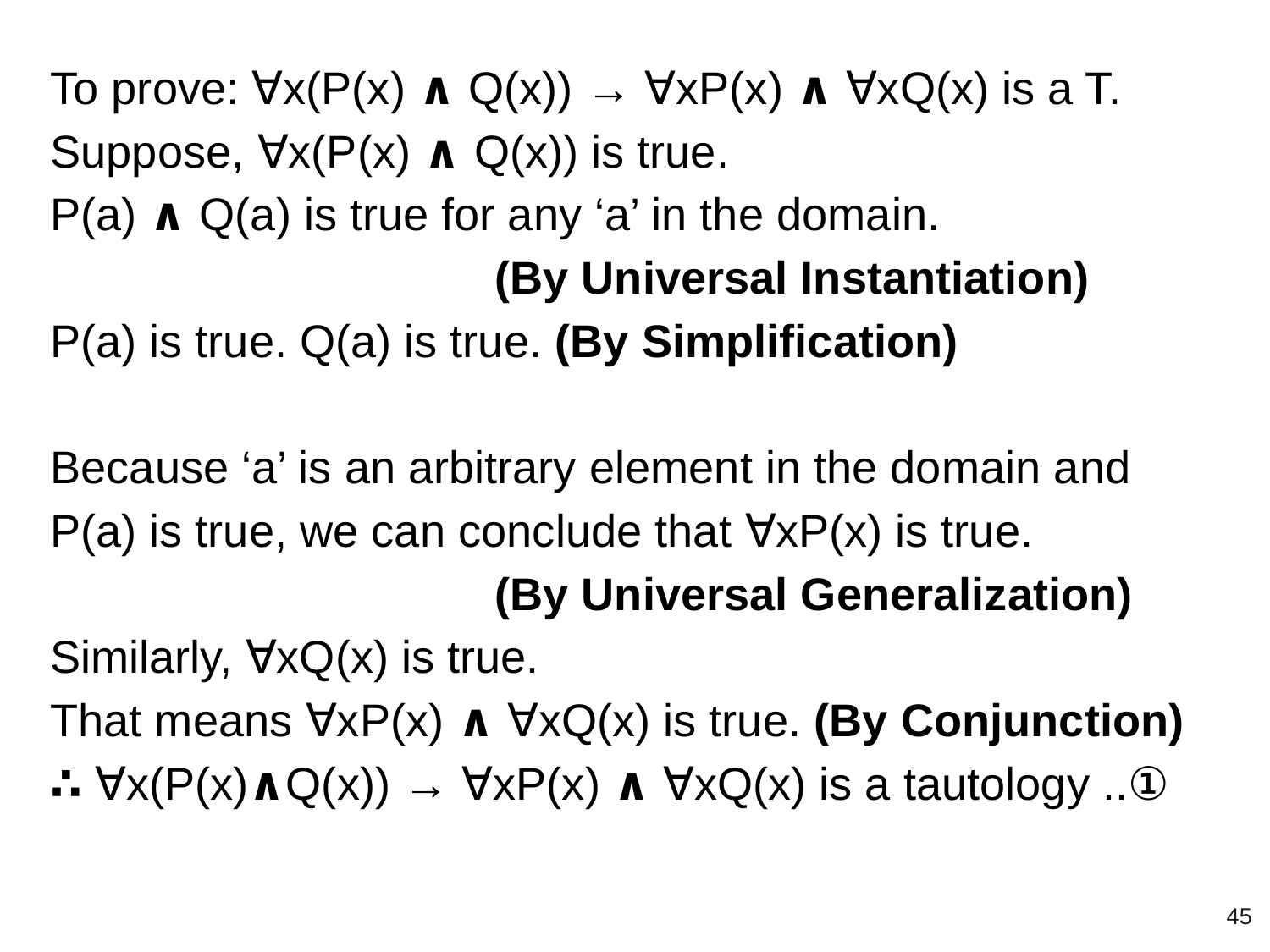

To prove: ∀x(P(x) ∧ Q(x)) → ∀xP(x) ∧ ∀xQ(x) is a T.
Suppose, ∀x(P(x) ∧ Q(x)) is true.
P(a) ∧ Q(a) is true for any ‘a’ in the domain.
(By Universal Instantiation)
P(a) is true. Q(a) is true. (By Simplification)

Because ‘a’ is an arbitrary element in the domain and
P(a) is true, we can conclude that ∀xP(x) is true.
(By Universal Generalization)
Similarly, ∀xQ(x) is true.
That means ∀xP(x) ∧ ∀xQ(x) is true. (By Conjunction)
∴ ∀x(P(x)∧Q(x)) → ∀xP(x) ∧ ∀xQ(x) is a tautology ..①
45